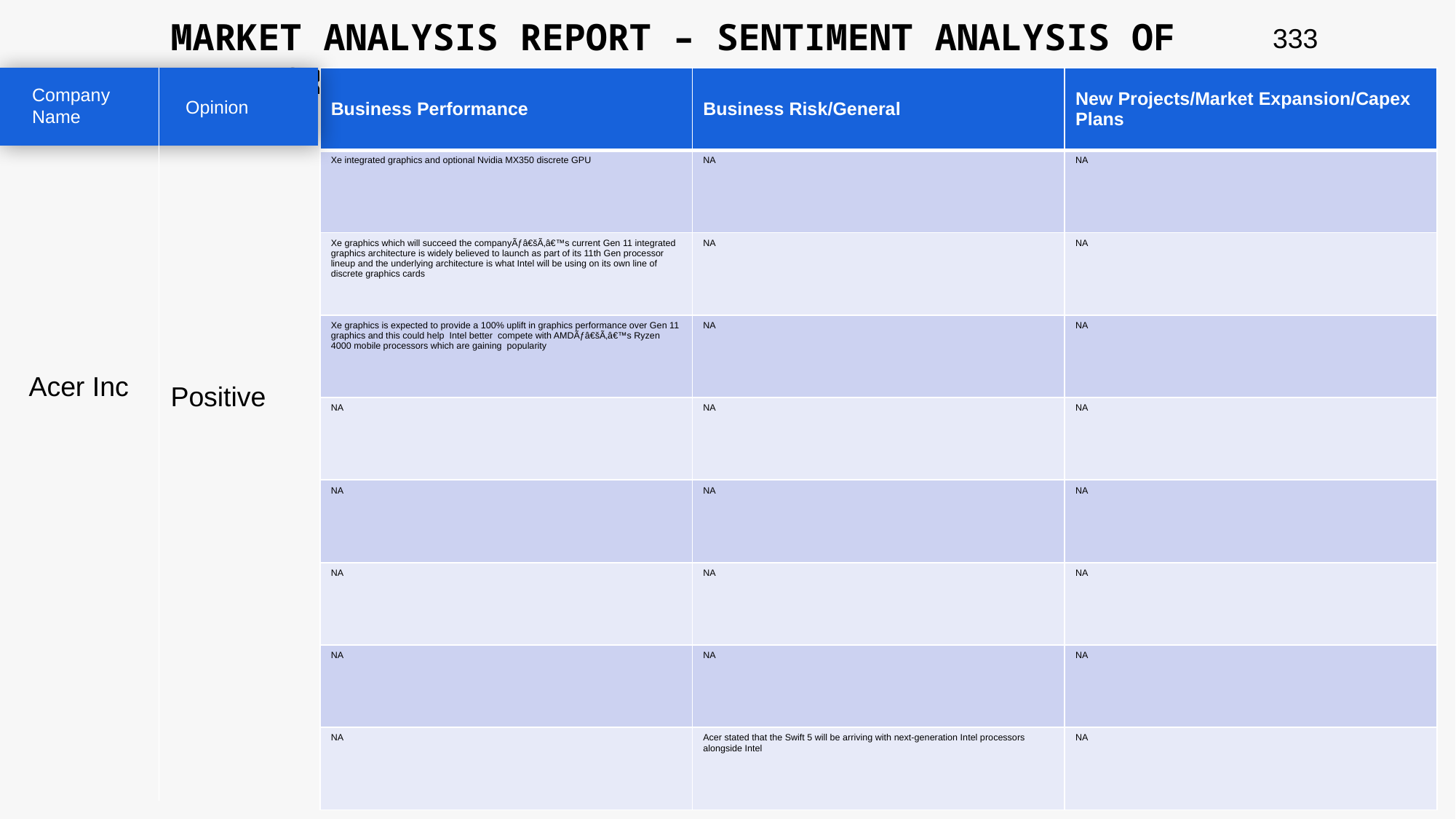

MARKET ANALYSIS REPORT – SENTIMENT ANALYSIS OF PEER GROUP
333

| Business Performance | Business Risk/General | New Projects/Market Expansion/Capex Plans |
| --- | --- | --- |
| Xe integrated graphics and optional Nvidia MX350 discrete GPU | NA | NA |
| Xe graphics which will succeed the companyÃƒâ€šÃ‚â€™s current Gen 11 integrated graphics architecture is widely believed to launch as part of its 11th Gen processor lineup and the underlying architecture is what Intel will be using on its own line of discrete graphics cards | NA | NA |
| Xe graphics is expected to provide a 100% uplift in graphics performance over Gen 11 graphics and this could help Intel better compete with AMDÃƒâ€šÃ‚â€™s Ryzen 4000 mobile processors which are gaining popularity | NA | NA |
| NA | NA | NA |
| NA | NA | NA |
| NA | NA | NA |
| NA | NA | NA |
| NA | Acer stated that the Swift 5 will be arriving with next-generation Intel processors alongside Intel | NA |
Company Name
Opinion
Acer Inc
Positive